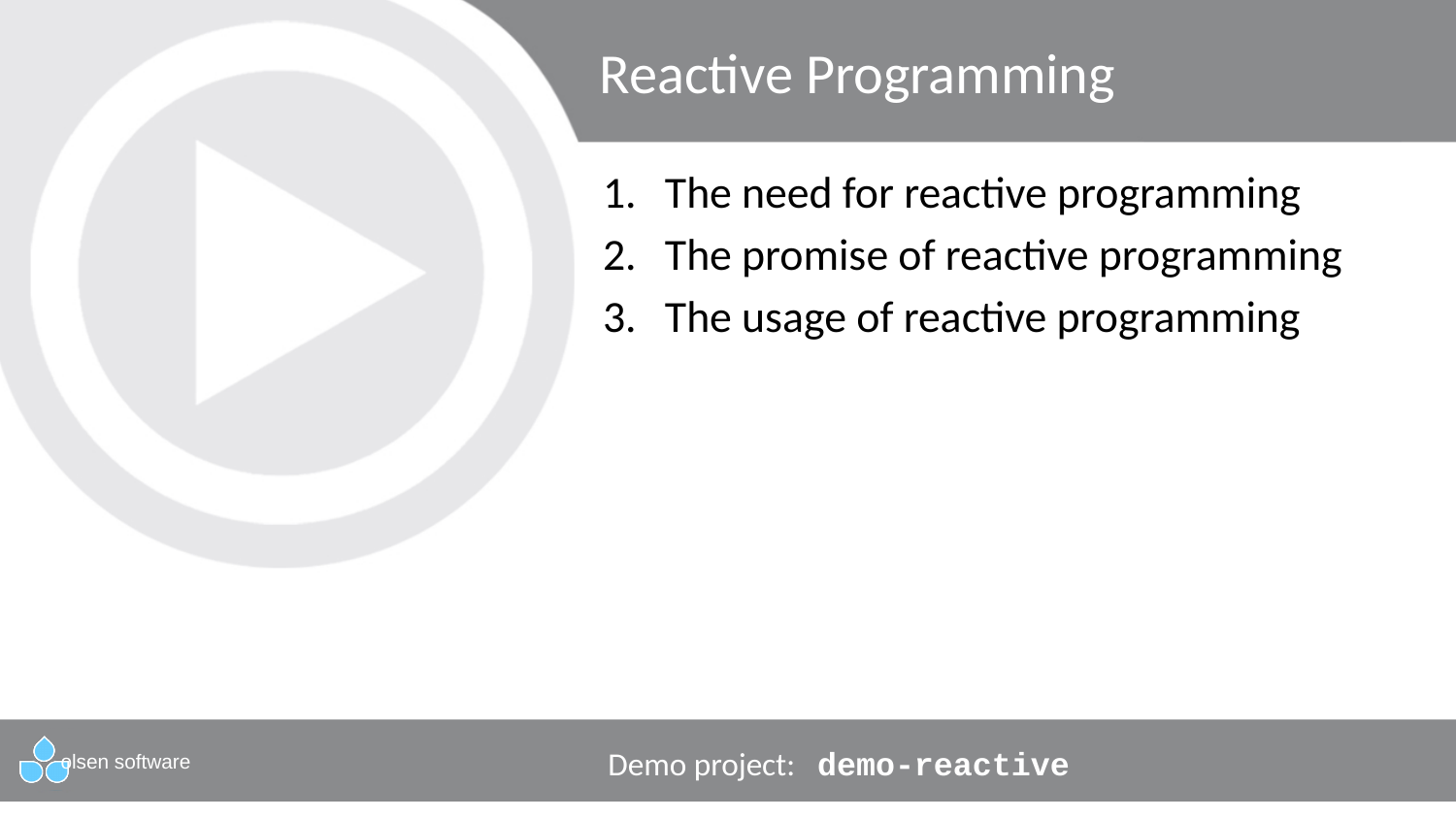

Reactive Programming
The need for reactive programming
The promise of reactive programming
The usage of reactive programming
Demo project:   demo-reactive